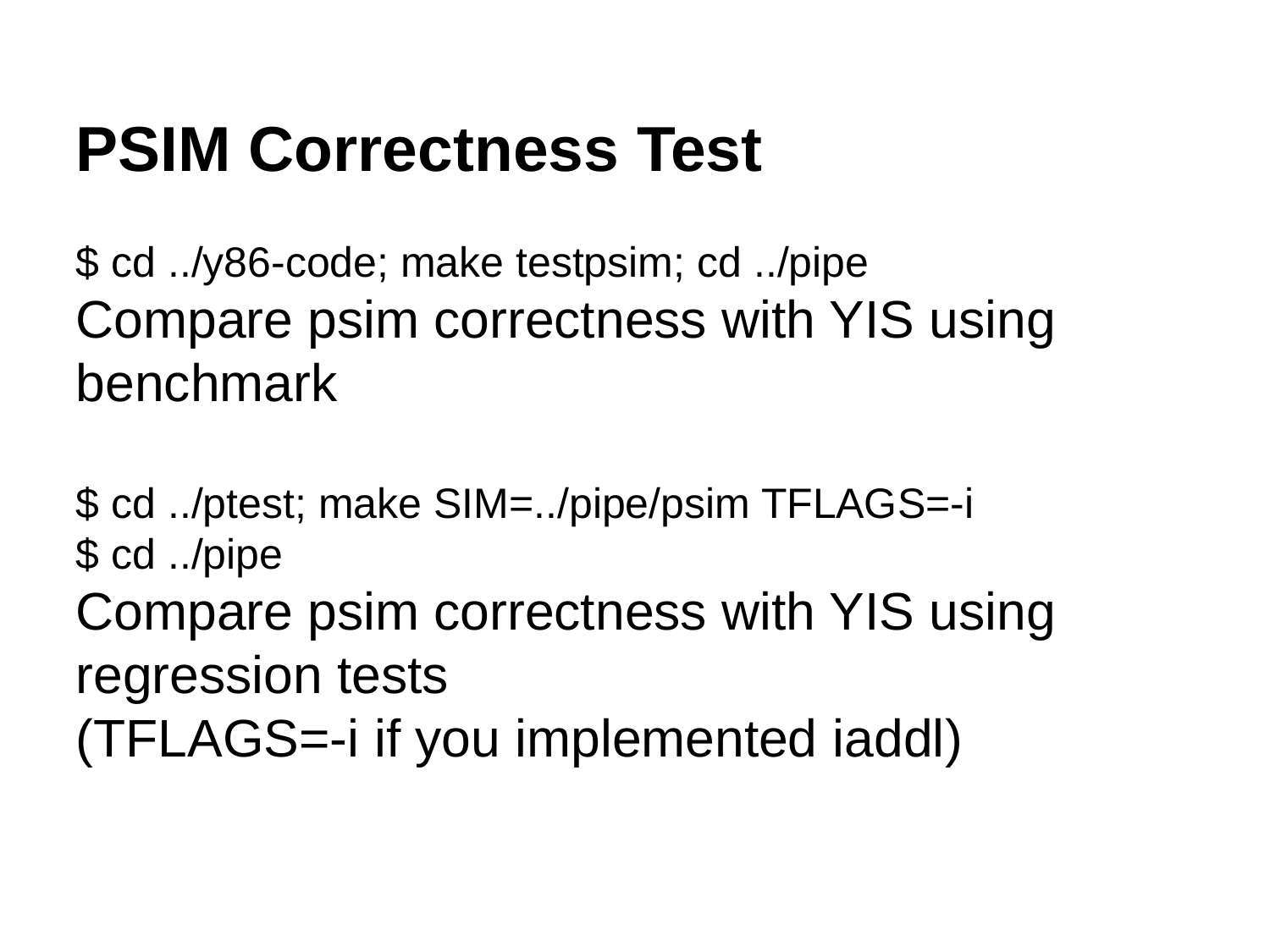

PSIM Correctness Test
$ cd ../y86-code; make testpsim; cd ../pipe
Compare psim correctness with YIS using benchmark

$ cd ../ptest; make SIM=../pipe/psim TFLAGS=-i
$ cd ../pipe
Compare psim correctness with YIS using regression tests
(TFLAGS=-i if you implemented iaddl)